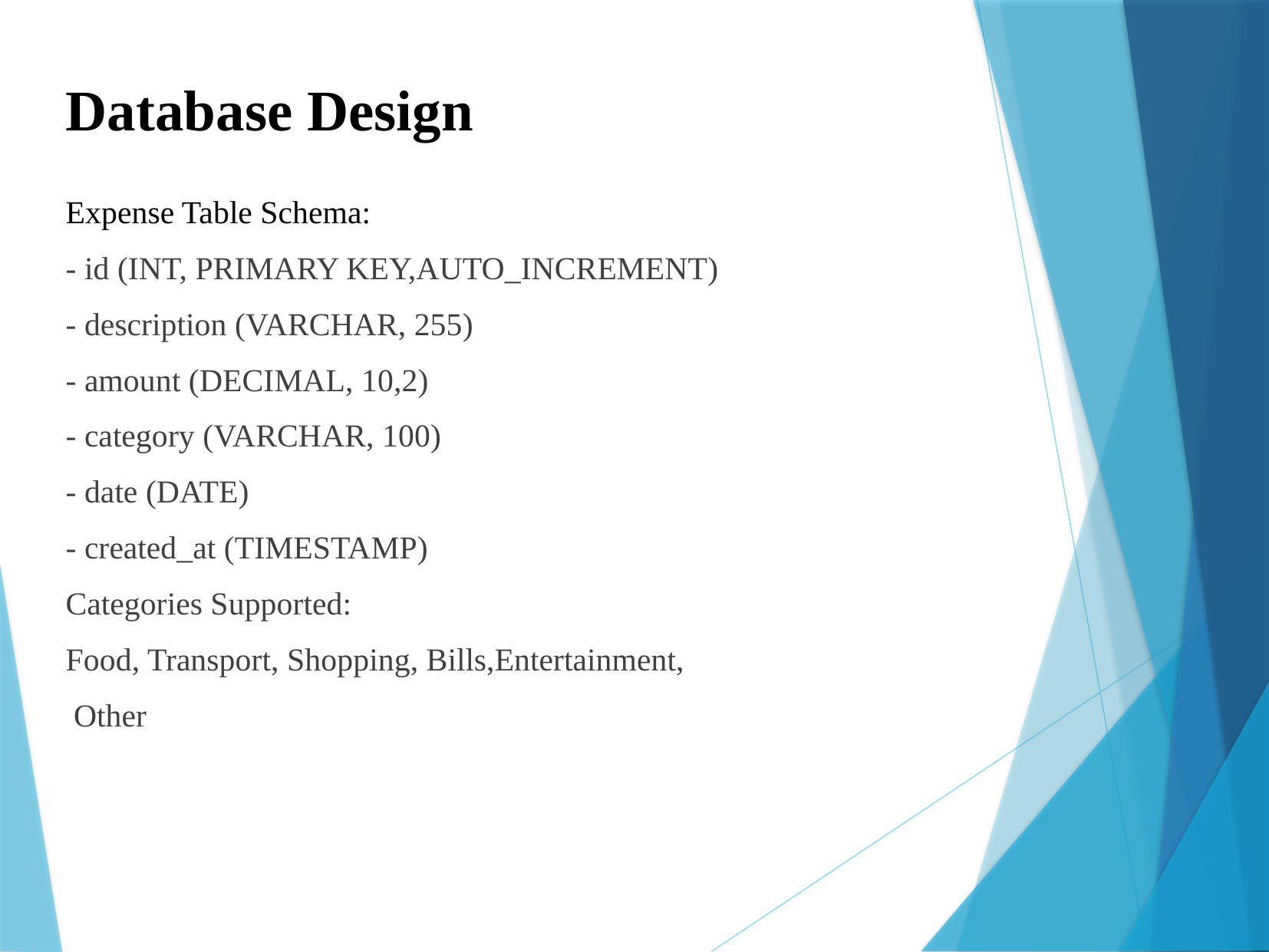

# Database Design
Expense Table Schema:
- id (INT, PRIMARY KEY,AUTO_INCREMENT)
- description (VARCHAR, 255)
- amount (DECIMAL, 10,2)
- category (VARCHAR, 100)
- date (DATE)
- created_at (TIMESTAMP)
Categories Supported:
Food, Transport, Shopping, Bills,Entertainment,
 Other